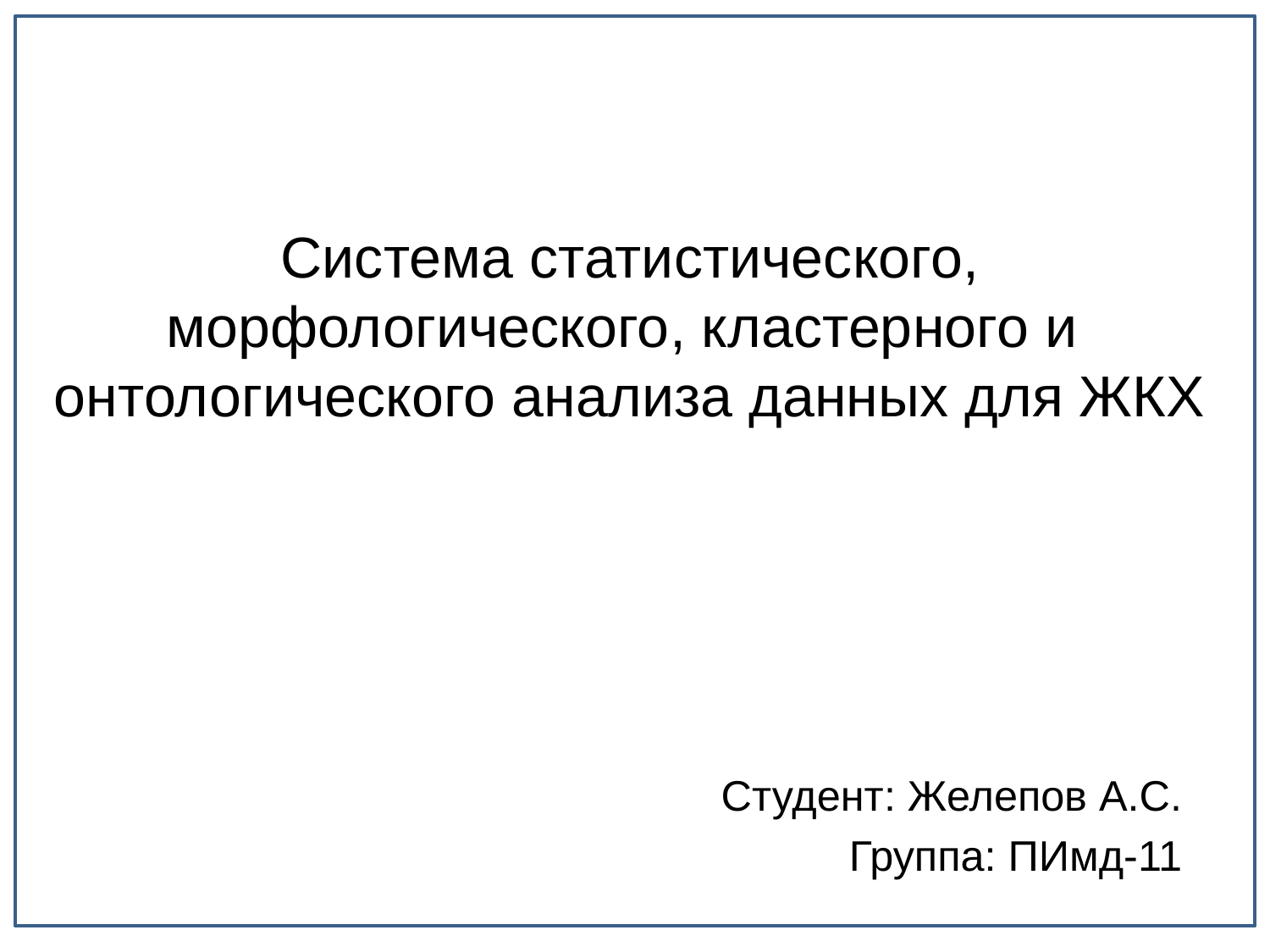

# Система статистического, морфологического, кластерного и  онтологического анализа данных для ЖКХ

Студент: Желепов А.С.
Группа: ПИмд-11